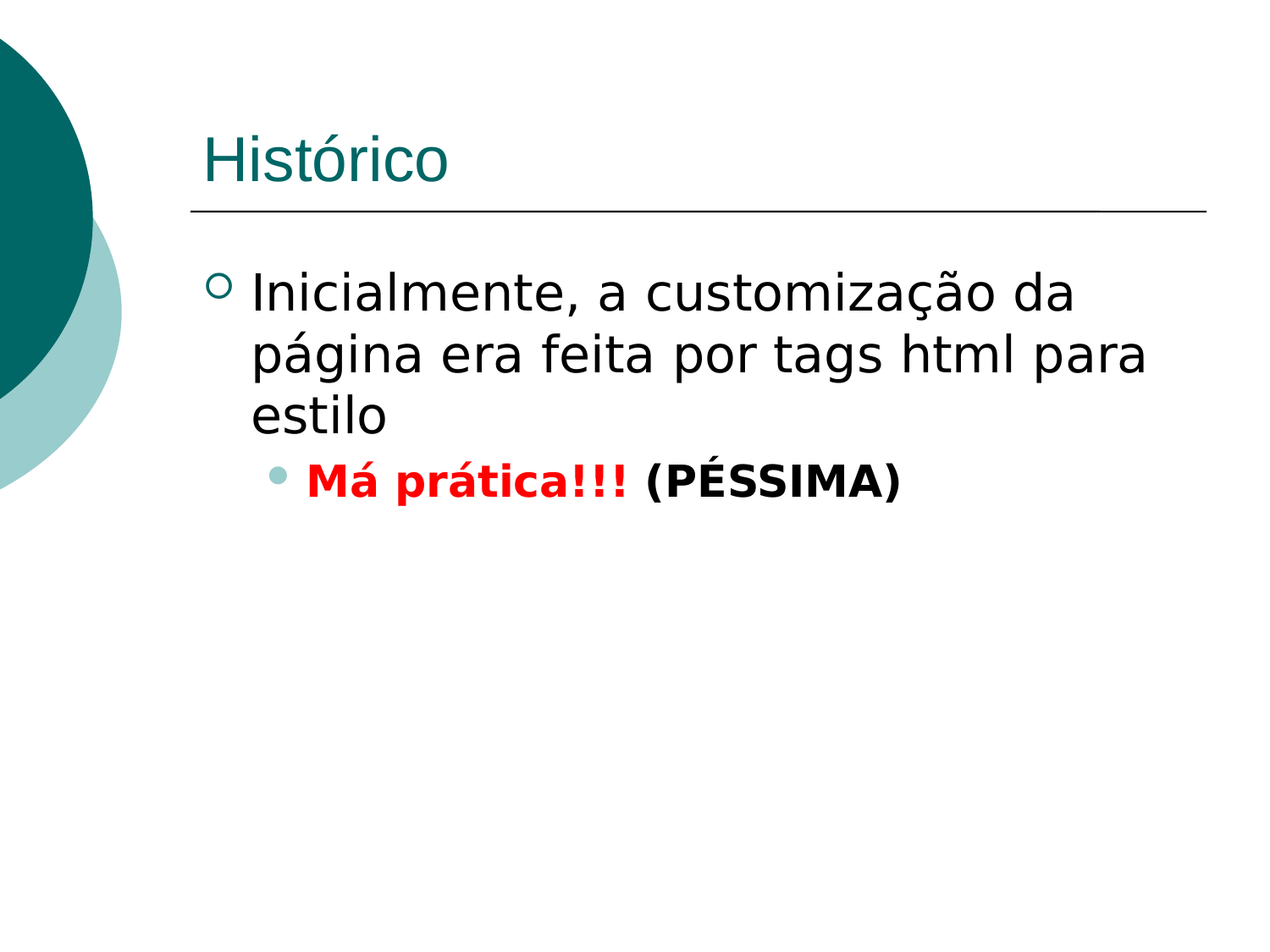

# Histórico
Inicialmente, a customização da página era feita por tags html para estilo
Má prática!!! (PÉSSIMA)